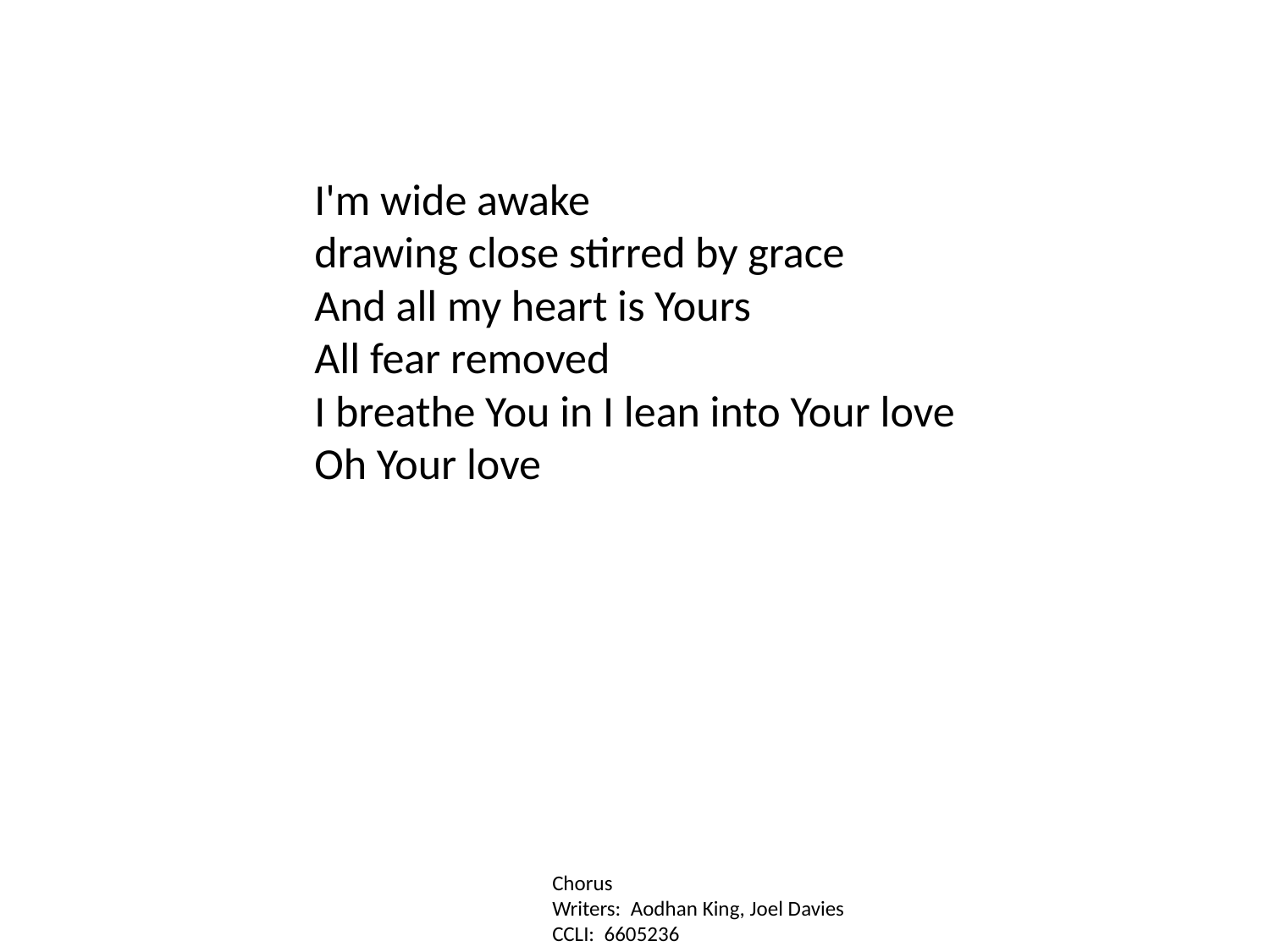

I'm wide awake
drawing close stirred by grace
And all my heart is Yours
All fear removed
I breathe You in I lean into Your love
Oh Your love

Chorus
Writers:  Aodhan King, Joel Davies
CCLI:  6605236